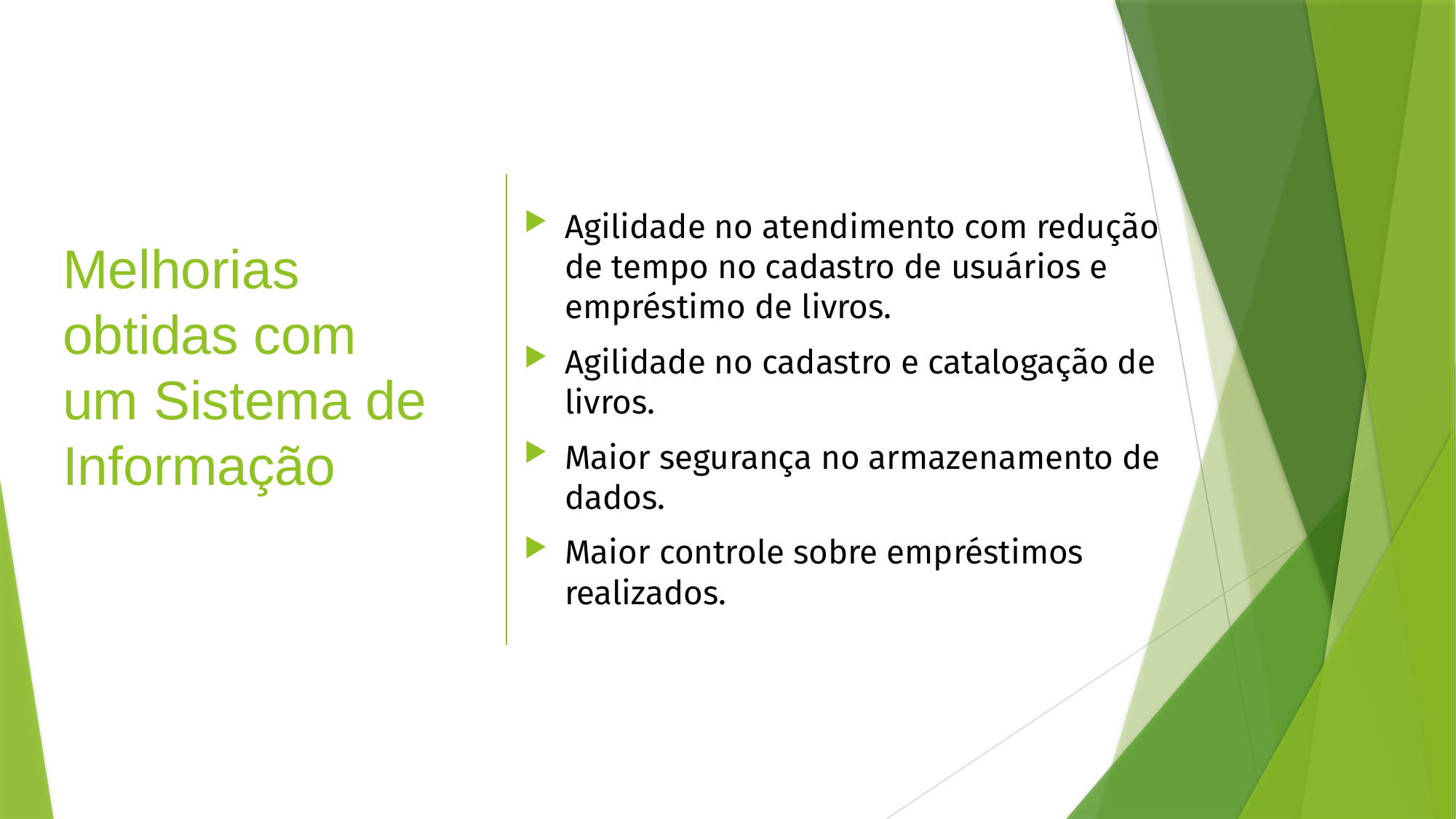

Agilidade no atendimento com redução de tempo no cadastro de usuários e empréstimo de livros.
Agilidade no cadastro e catalogação de livros.
Maior segurança no armazenamento de dados.
Maior controle sobre empréstimos realizados.
# Melhorias obtidas com
um Sistema de Informação